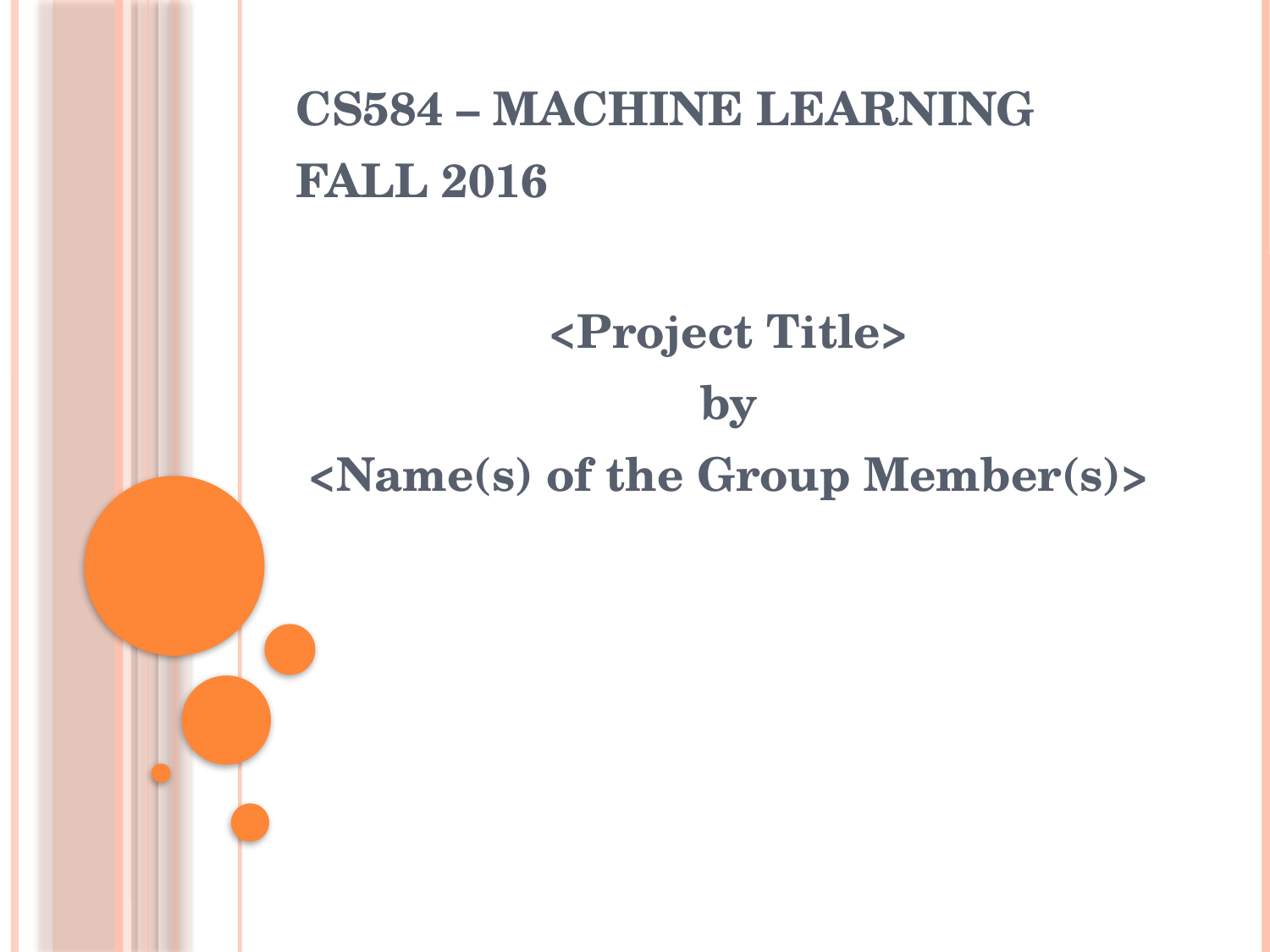

<Project Title>
by
<Name(s) of the Group Member(s)>